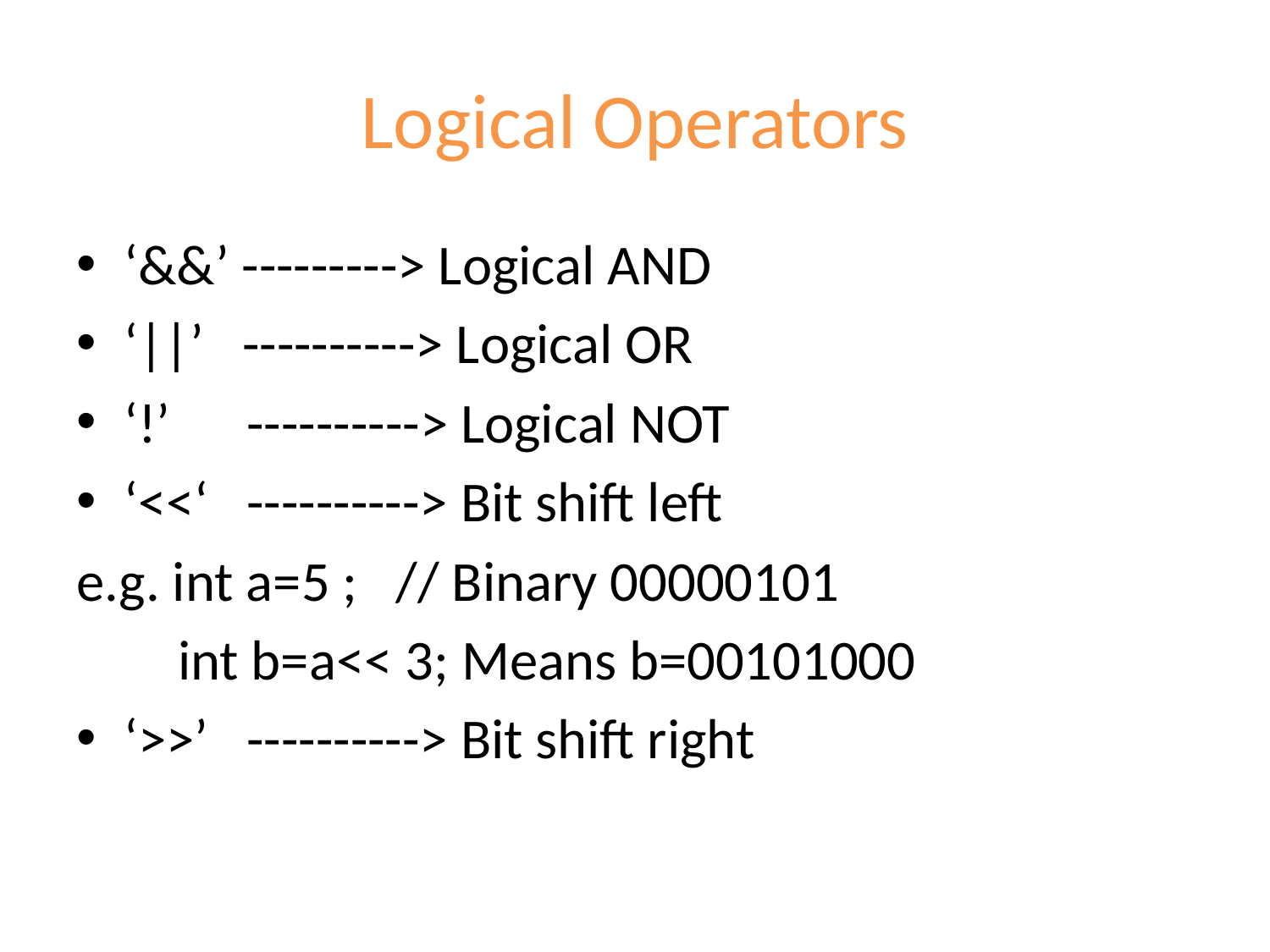

# Logical Operators
‘&&’ ---------> Logical AND
‘||’   ----------> Logical OR
‘!’      ----------> Logical NOT
‘<<‘   ----------> Bit shift left
e.g. int a=5 ;   // Binary 00000101
        int b=a<< 3; Means b=00101000
‘>>’   ----------> Bit shift right